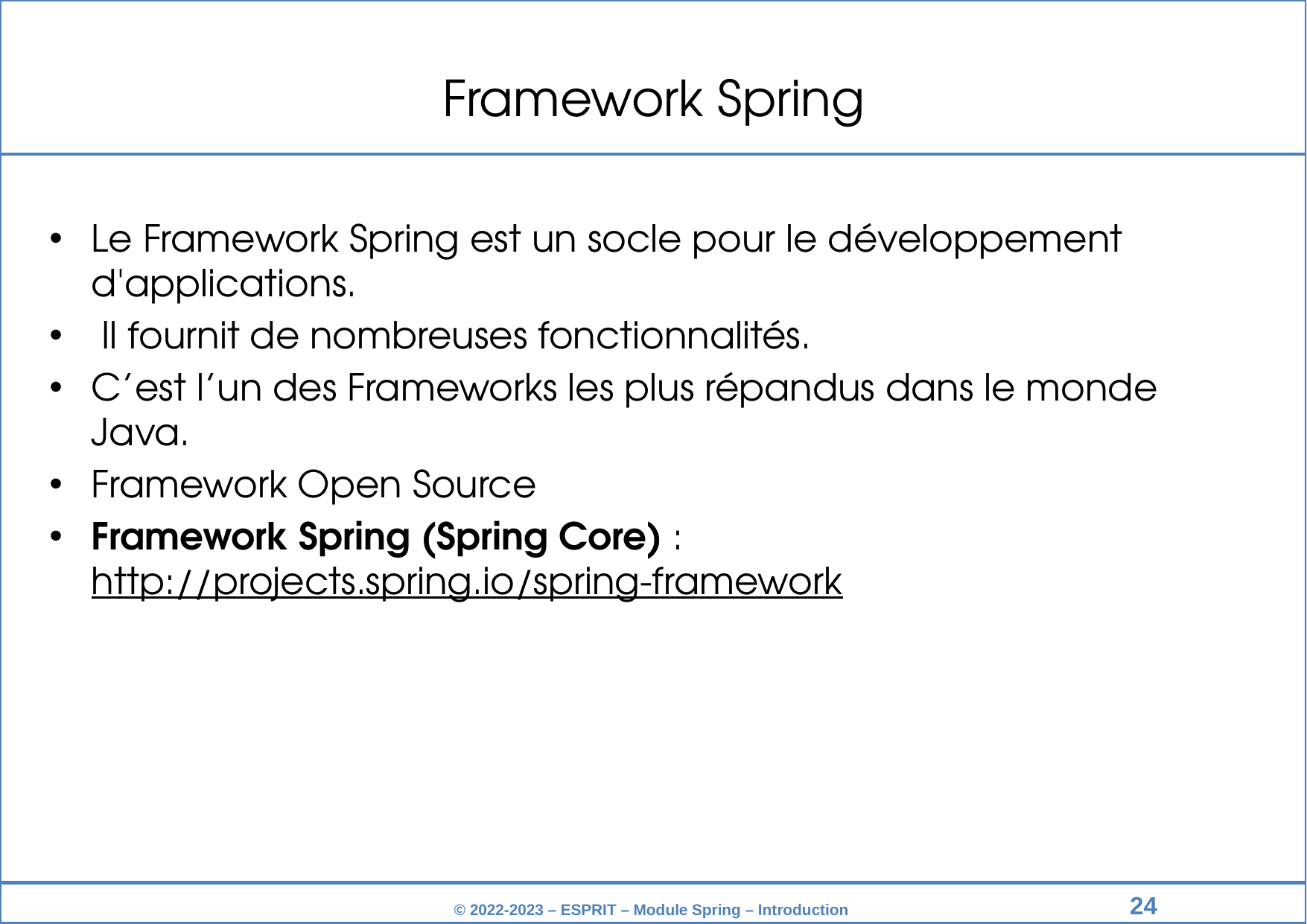

Framework Spring

Le Framework Spring est un socle pour le développement d'applications.
 Il fournit de nombreuses fonctionnalités.
C’est l’un des Frameworks les plus répandus dans le monde Java.
Framework Open Source
Framework Spring (Spring Core) : http://projects.spring.io/spring-framework

24